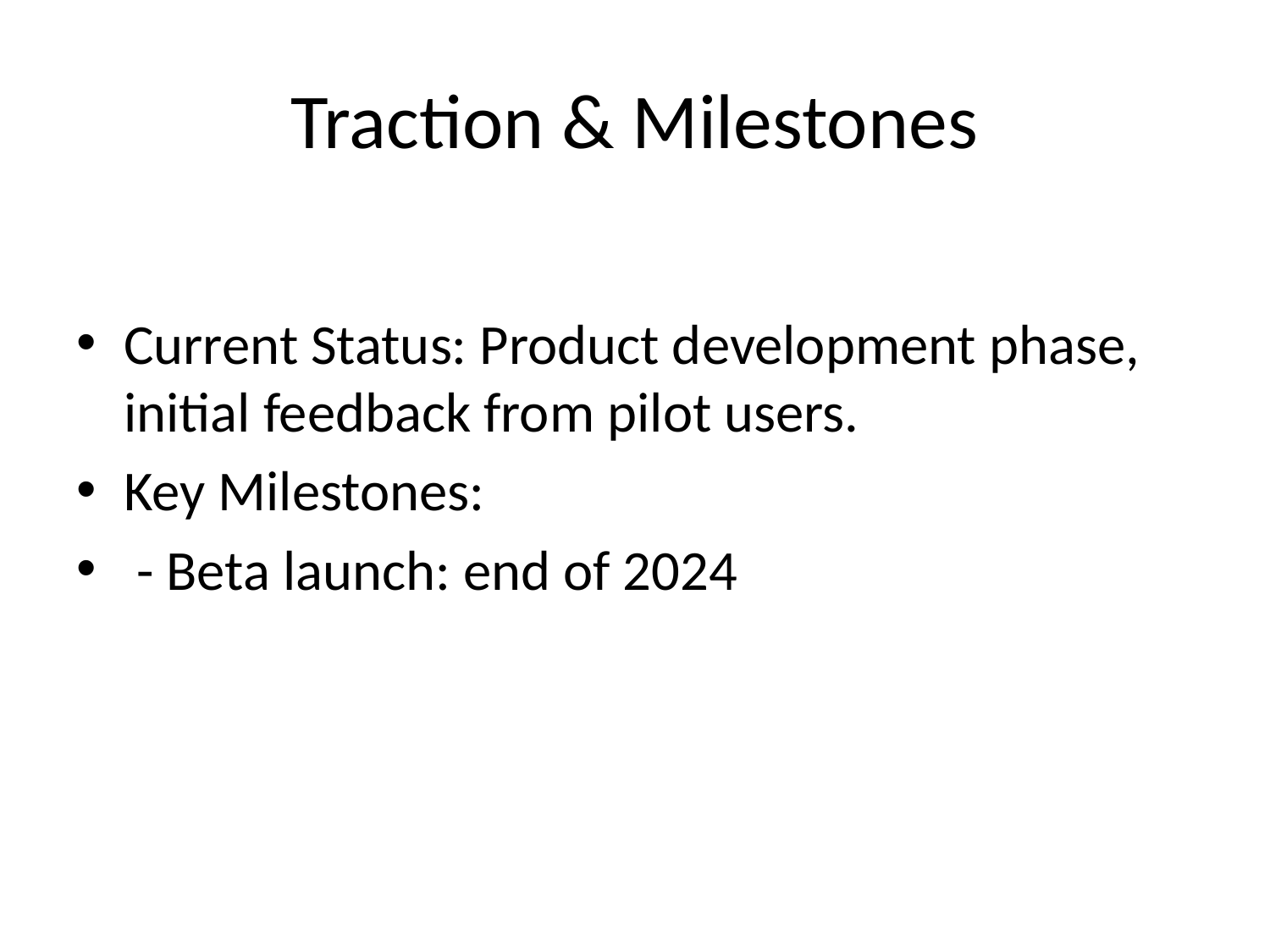

# Traction & Milestones

Current Status: Product development phase, initial feedback from pilot users.
Key Milestones:
 - Beta launch: end of 2024